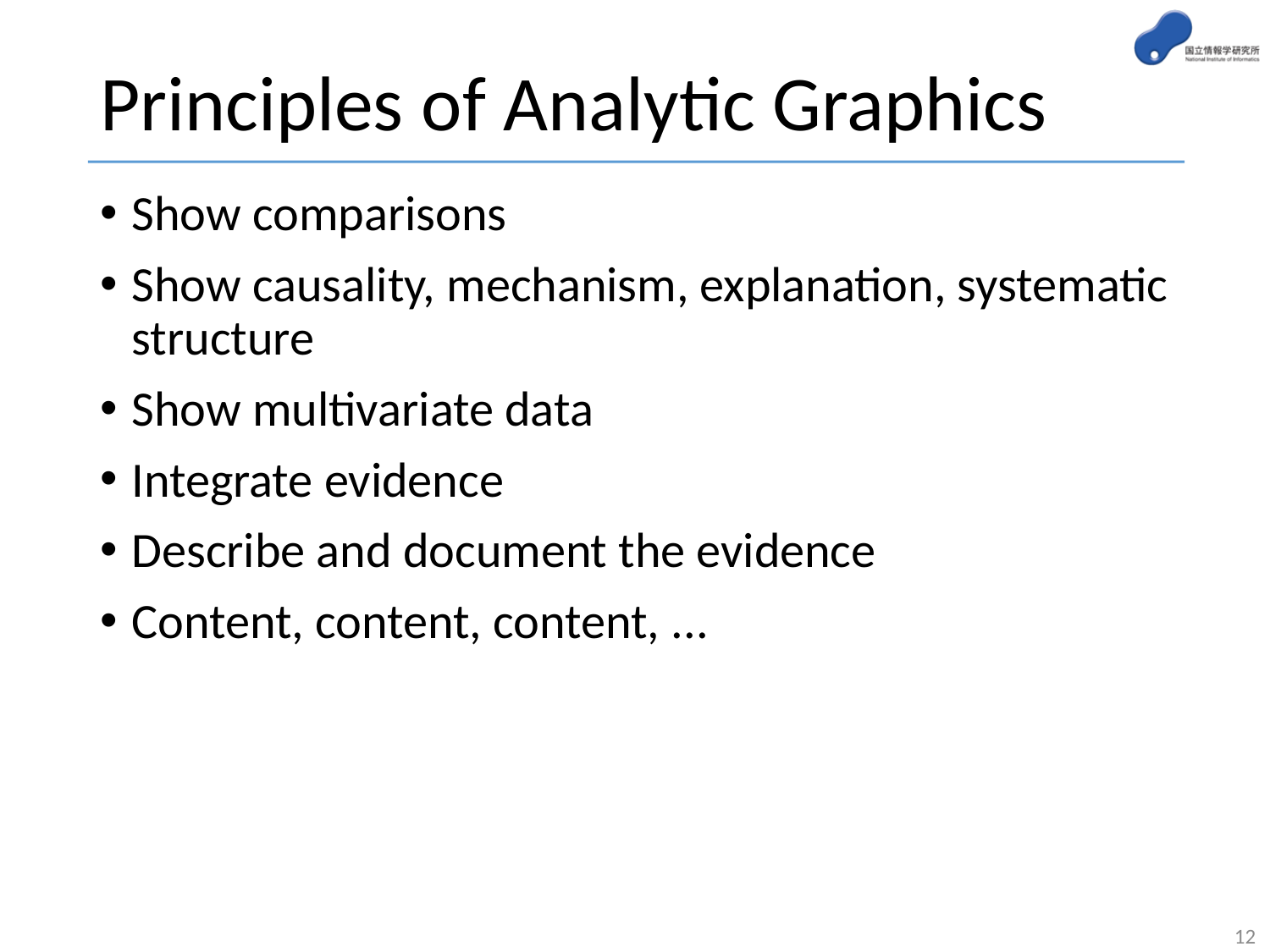

# Principles of Analytic Graphics
Show comparisons
Show causality, mechanism, explanation, systematic structure
Show multivariate data
Integrate evidence
Describe and document the evidence
Content, content, content, ...
12